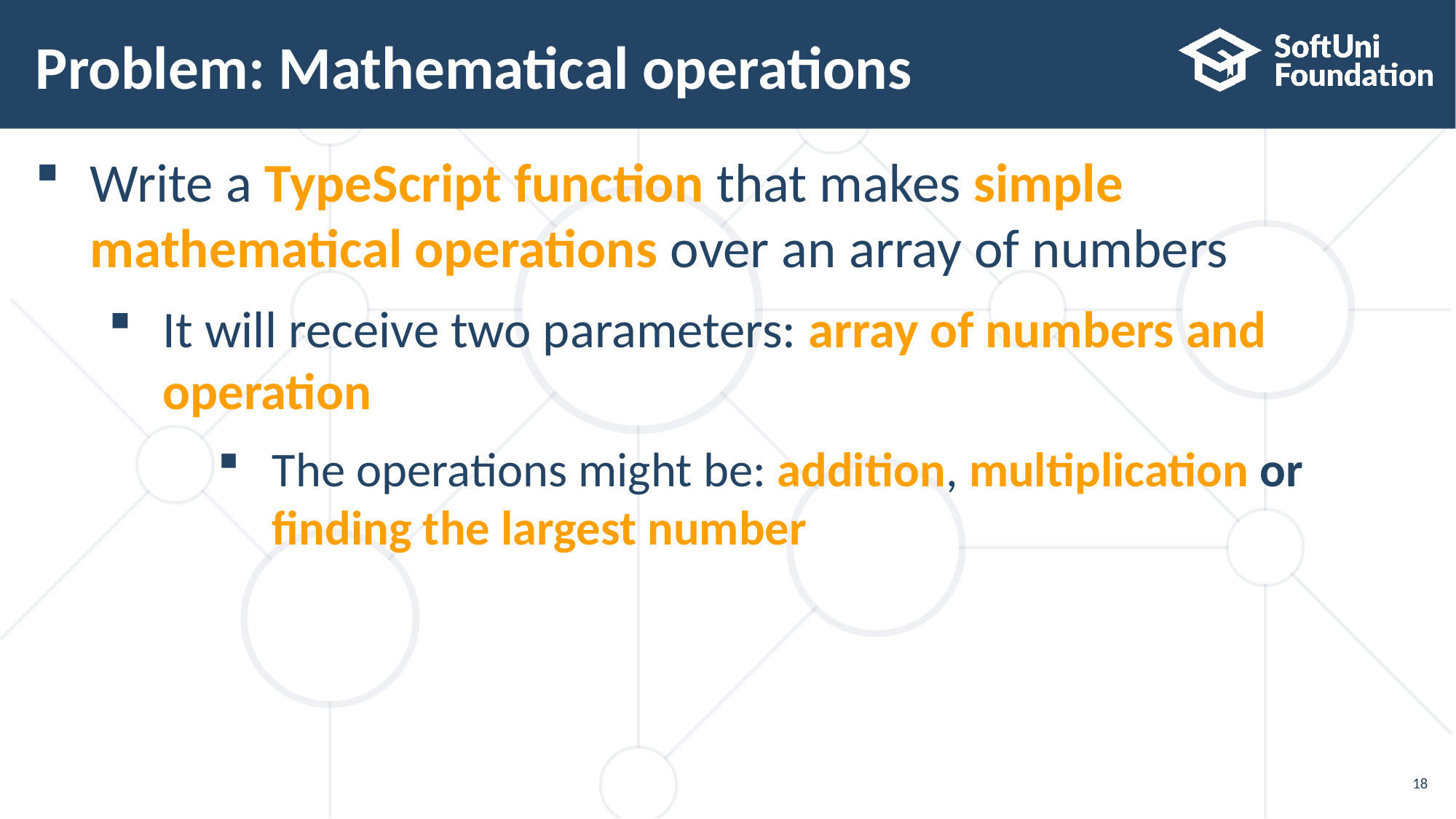

# Problem: Mathematical operations
Write a TypeScript function that makes simple mathematical operations over an array of numbers
It will receive two parameters: array of numbers and operation
The operations might be: addition, multiplication or finding the largest number
18